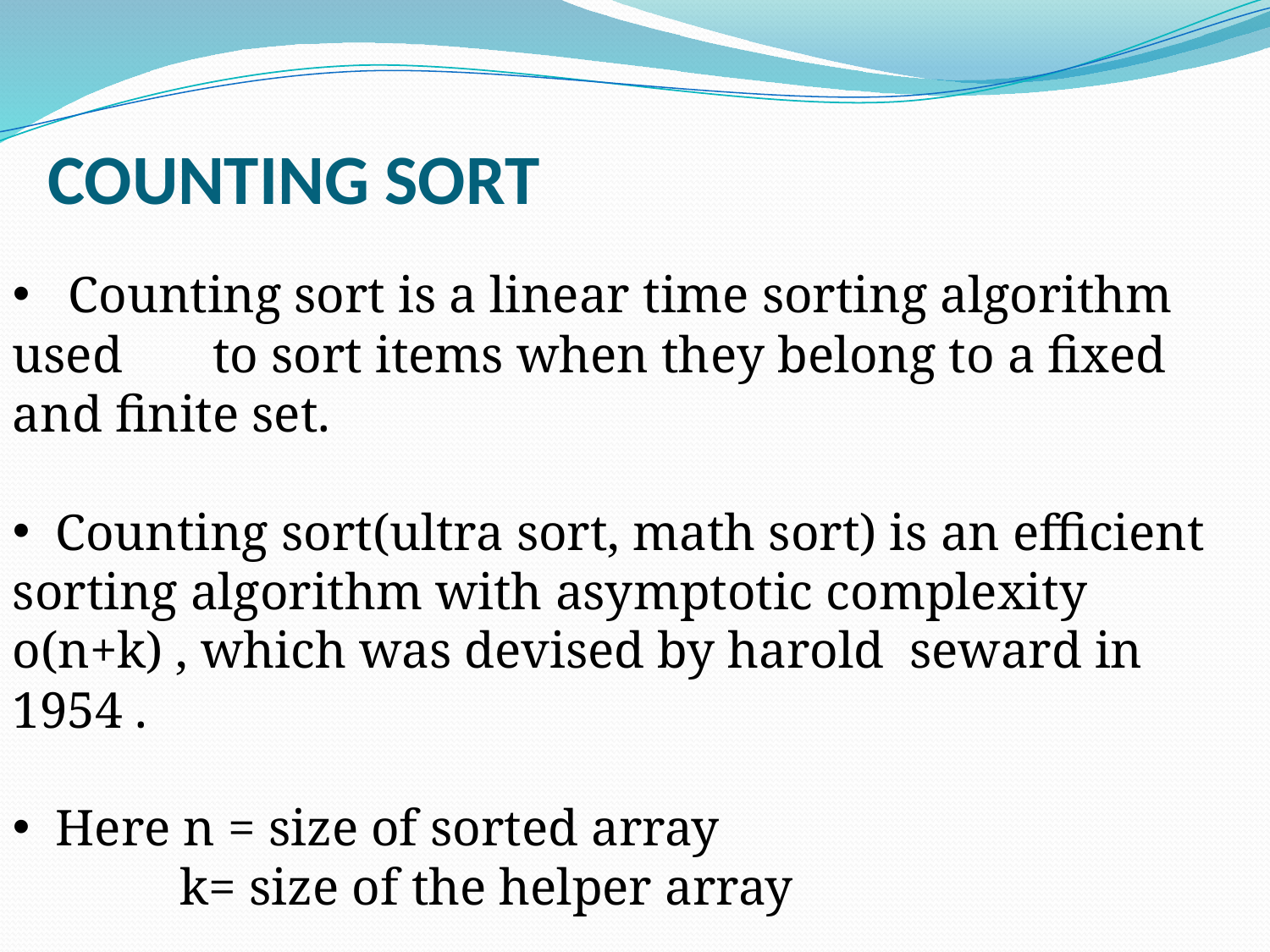

# COUNTING SORT

   Counting sort is a linear time sorting algorithm used       to sort items when they belong to a fixed and finite set.

  Counting sort(ultra sort, math sort) is an efficient sorting algorithm with asymptotic complexity o(n+k) , which was devised by harold  seward in 1954 .

  Here n = size of sorted array
             k= size of the helper array